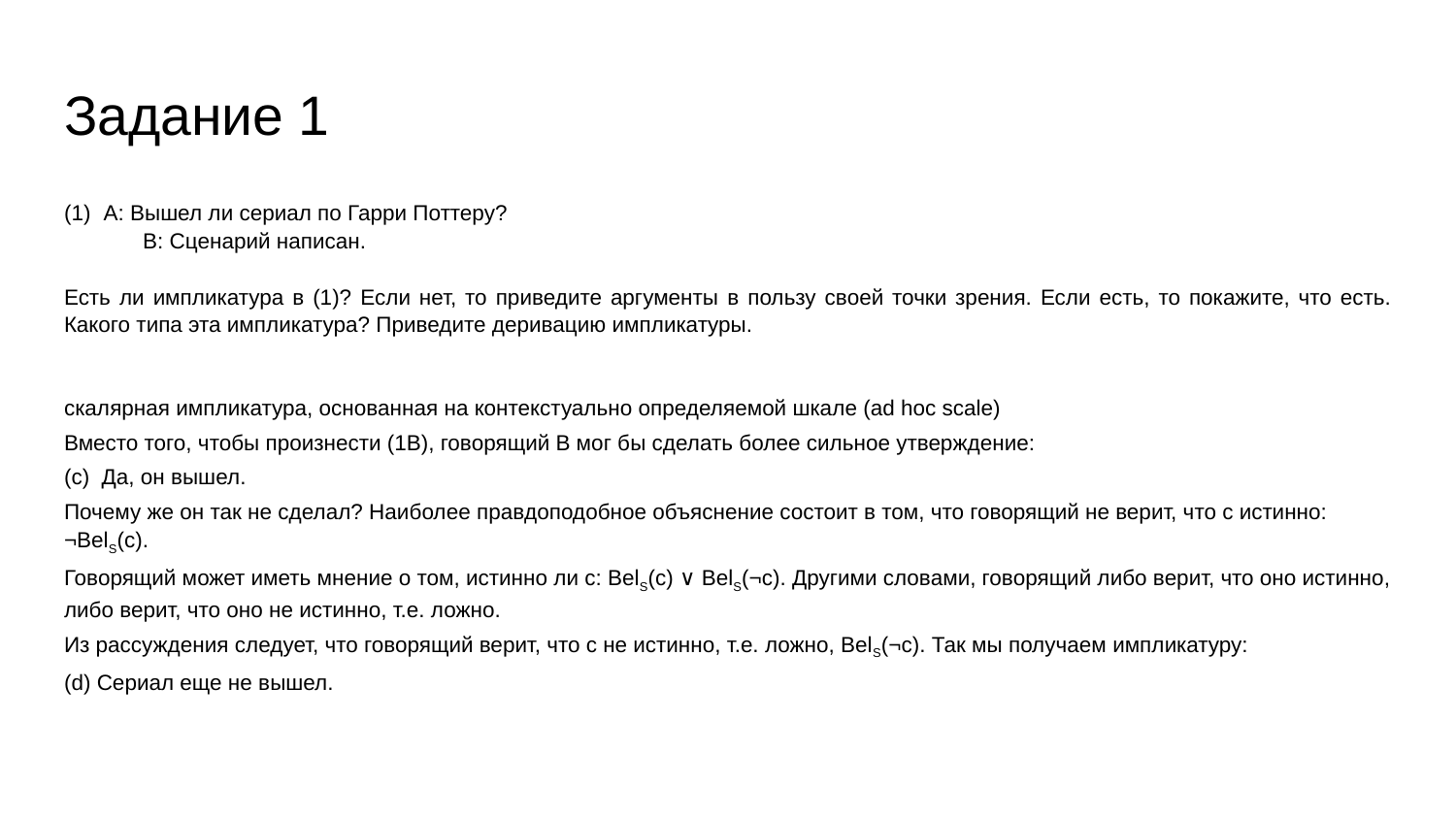

# Задание 1
(1)	A: Вышел ли сериал по Гарри Поттеру?
B: Сценарий написан.

Есть ли импликатура в (1)? Если нет, то приведите аргументы в пользу своей точки зрения. Если есть, то покажите, что есть. Какого типа эта импликатура? Приведите деривацию импликатуры.

скалярная импликатура, основанная на контекстуально определяемой шкале (ad hoc scale)
Вместо того, чтобы произнести (1B), говорящий B мог бы сделать более сильное утверждение:
(с)  Да, он вышел.
Почему же он так не сделал? Наиболее правдоподобное объяснение состоит в том, что говорящий не верит, что с истинно: ¬BelS(с).
Говорящий может иметь мнение о том, истинно ли с: BelS(с) ∨ BelS(¬с). Другими словами, говорящий либо верит, что оно истинно, либо верит, что оно не истинно, т.е. ложно.
Из рассуждения следует, что говорящий верит, что с не истинно, т.е. ложно, BelS(¬с). Так мы получаем импликатуру:
(d) Сериал еще не вышел.